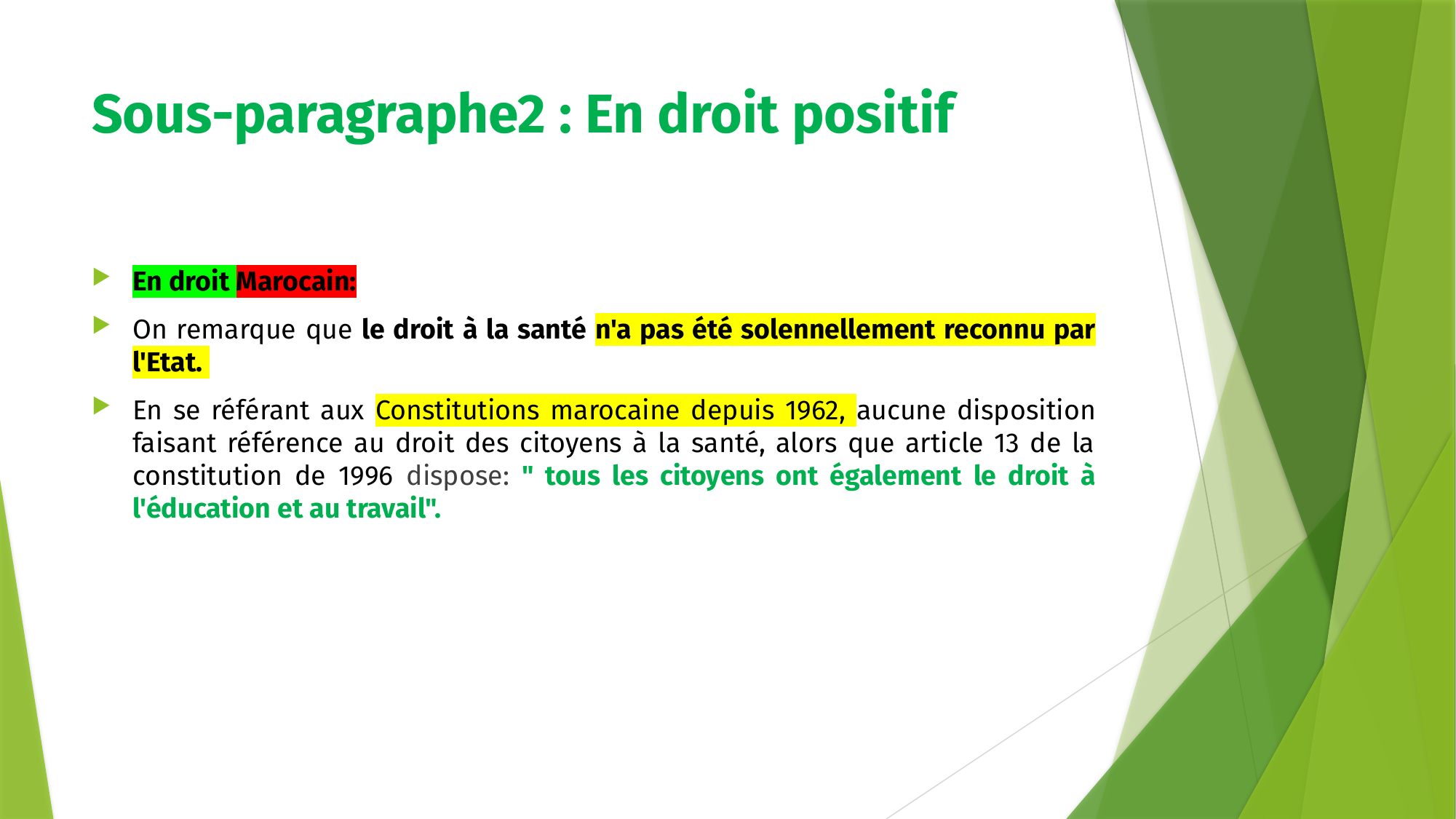

# Sous-paragraphe2 : En droit positif
En droit Marocain:
On remarque que le droit à la santé n'a pas été solennellement reconnu par l'Etat.
En se référant aux Constitutions marocaine depuis 1962, aucune disposition faisant référence au droit des citoyens à la santé, alors que article 13 de la constitution de 1996 dispose: " tous les citoyens ont également le droit à l'éducation et au travail".